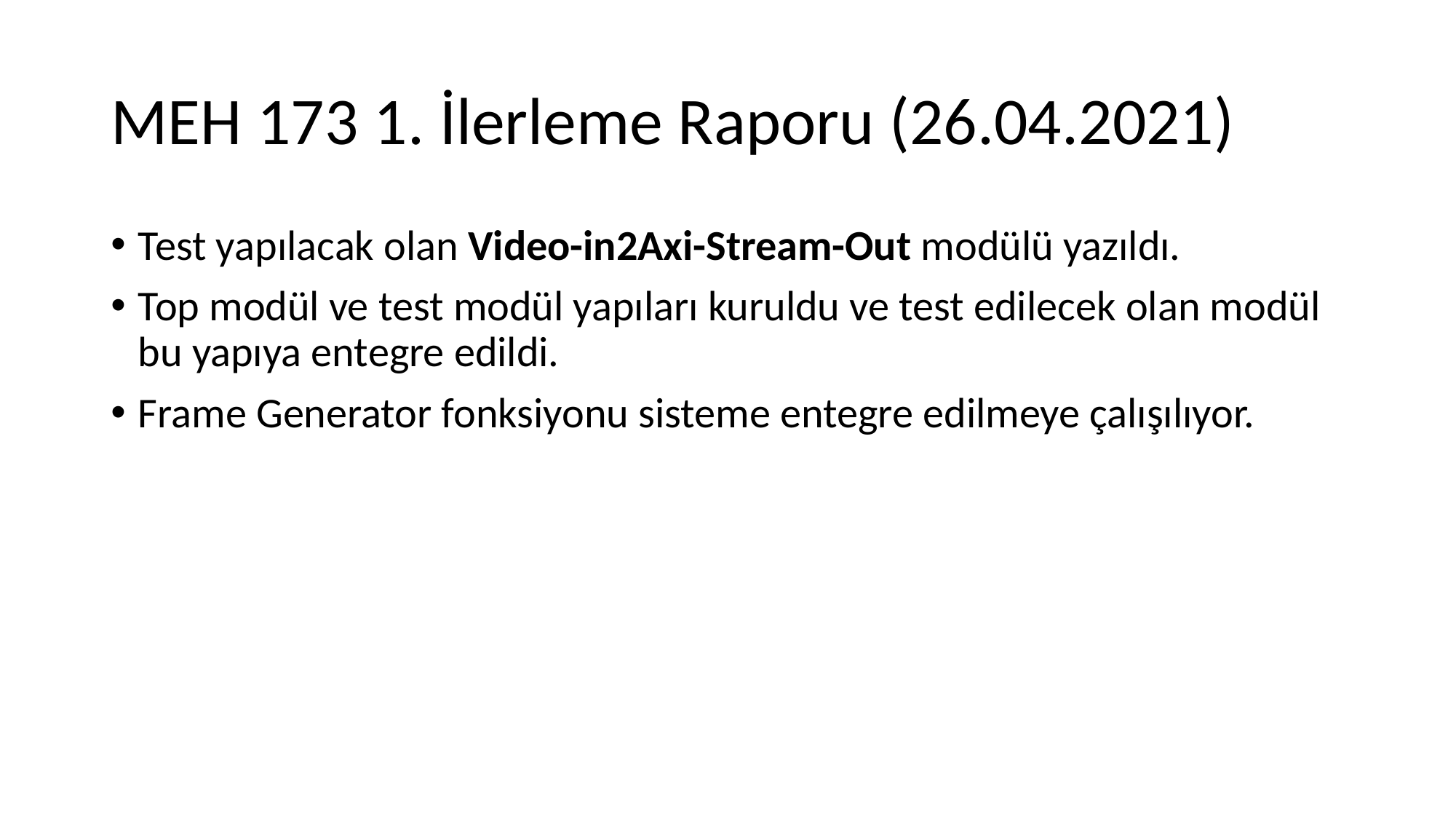

# MEH 173 1. İlerleme Raporu (26.04.2021)
Test yapılacak olan Video-in2Axi-Stream-Out modülü yazıldı.
Top modül ve test modül yapıları kuruldu ve test edilecek olan modül bu yapıya entegre edildi.
Frame Generator fonksiyonu sisteme entegre edilmeye çalışılıyor.